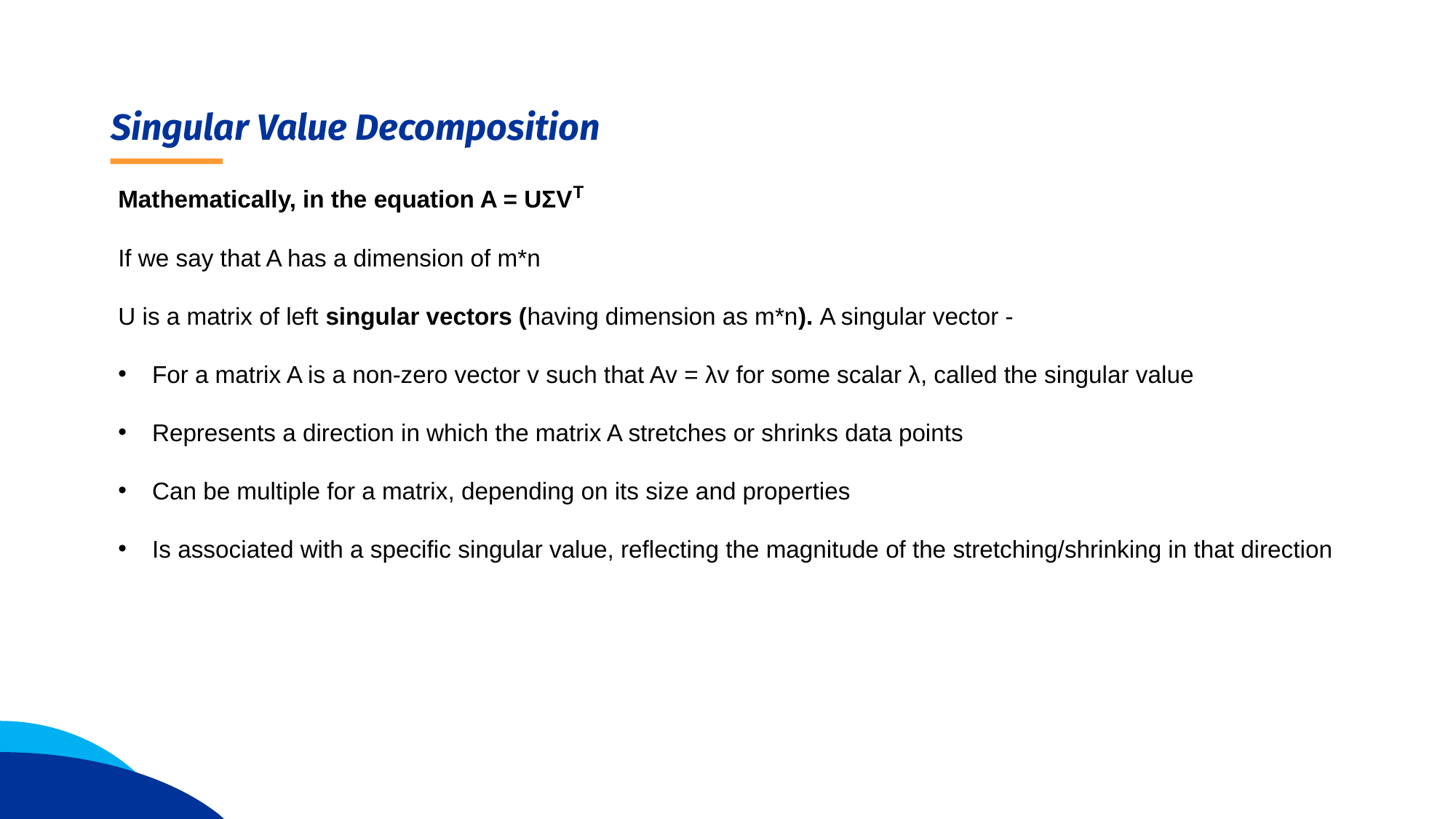

Singular Value Decomposition

Mathematically, in the equation A = UΣVT

If we say that A has a dimension of m*n

U is a matrix of left singular vectors (having dimension as m*n). A singular vector -

For a matrix A is a non-zero vector v such that Av = λv for some scalar λ, called the singular value

Represents a direction in which the matrix A stretches or shrinks data points

Can be multiple for a matrix, depending on its size and properties

Is associated with a specific singular value, reflecting the magnitude of the stretching/shrinking in that direction